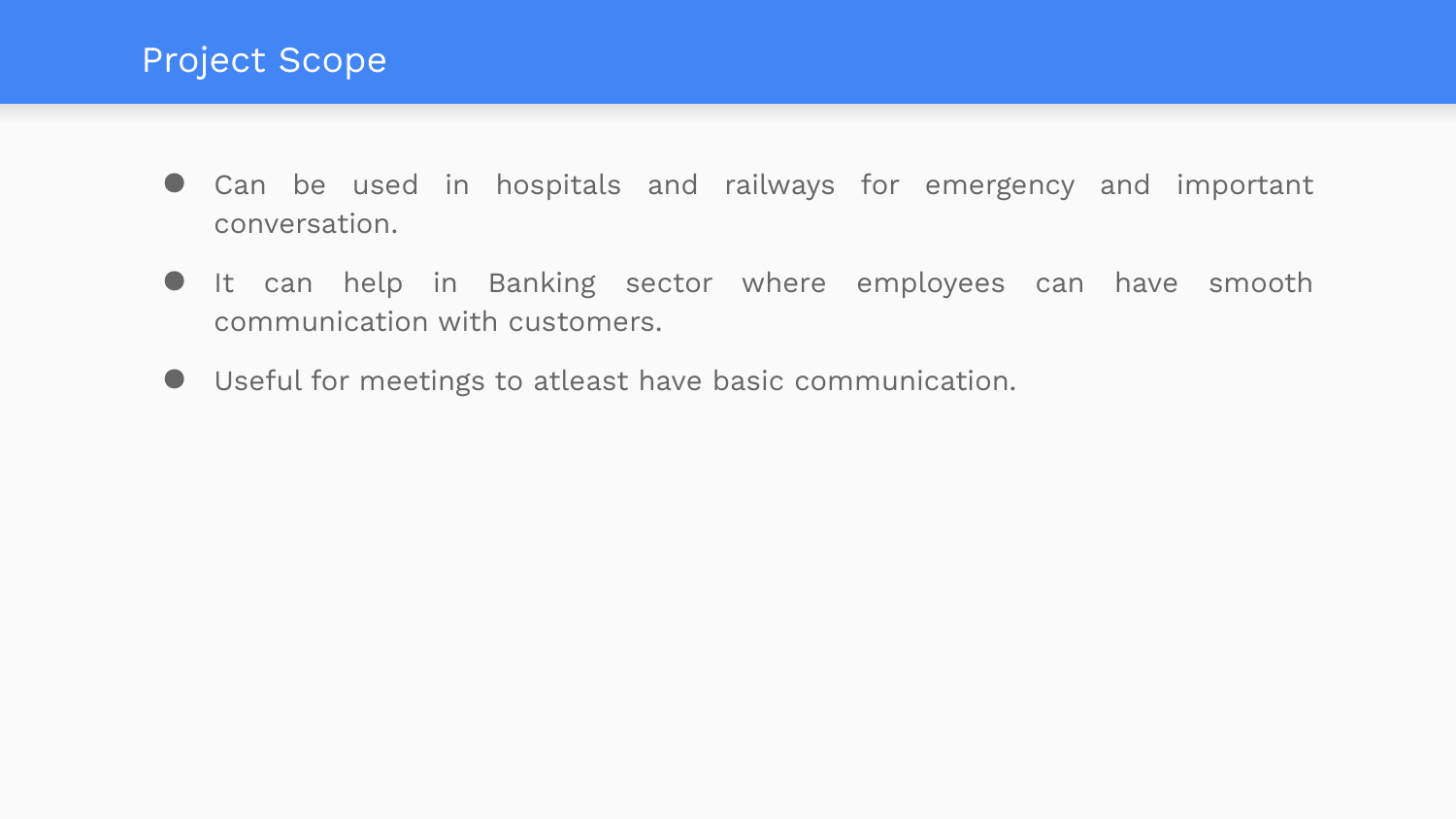

# Project Scope
Can be used in hospitals and railways for emergency and important conversation.
It can help in Banking sector where employees can have smooth communication with customers.
Useful for meetings to atleast have basic communication.